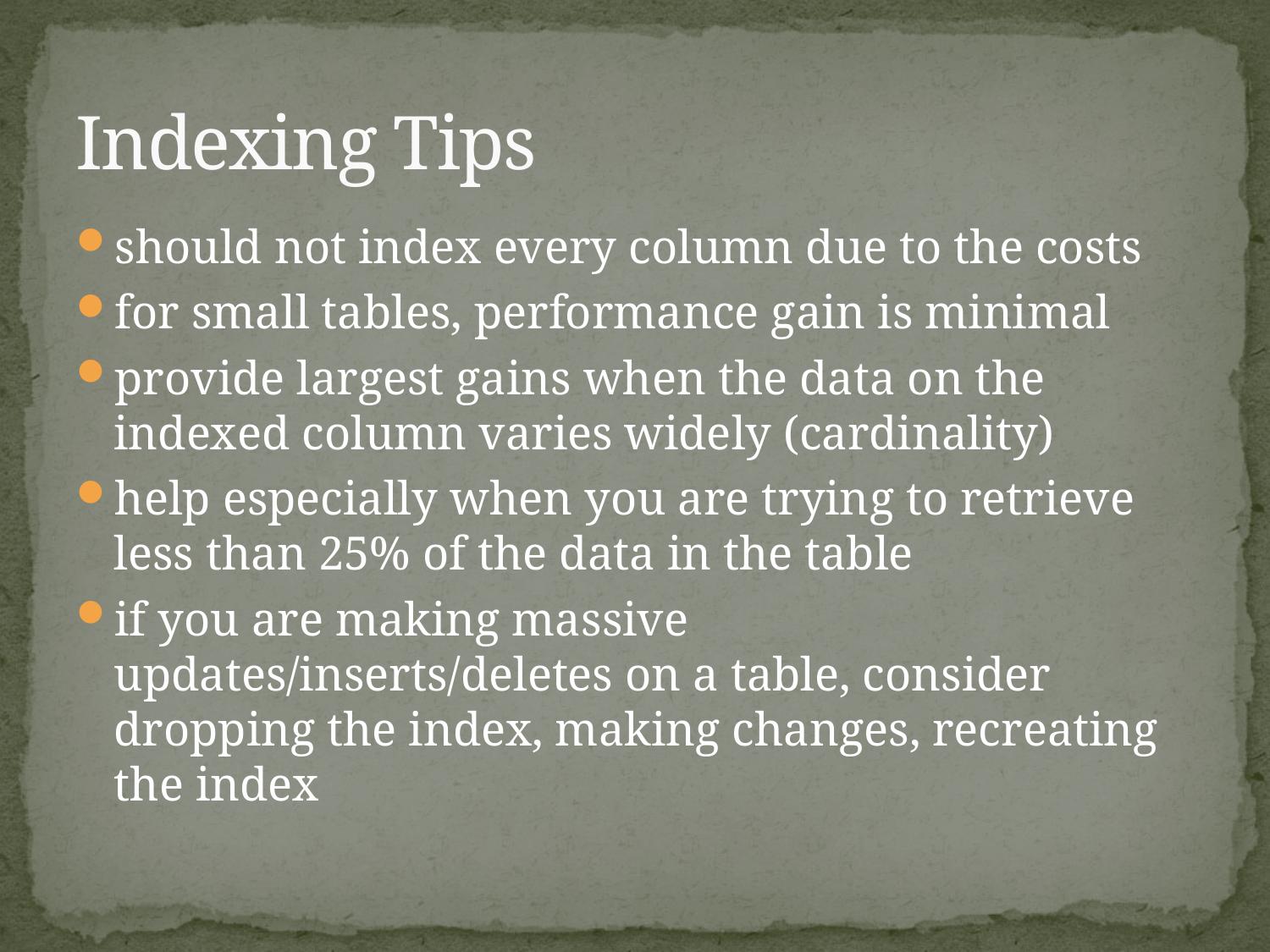

# Indexing Tips
should not index every column due to the costs
for small tables, performance gain is minimal
provide largest gains when the data on the indexed column varies widely (cardinality)
help especially when you are trying to retrieve less than 25% of the data in the table
if you are making massive updates/inserts/deletes on a table, consider dropping the index, making changes, recreating the index